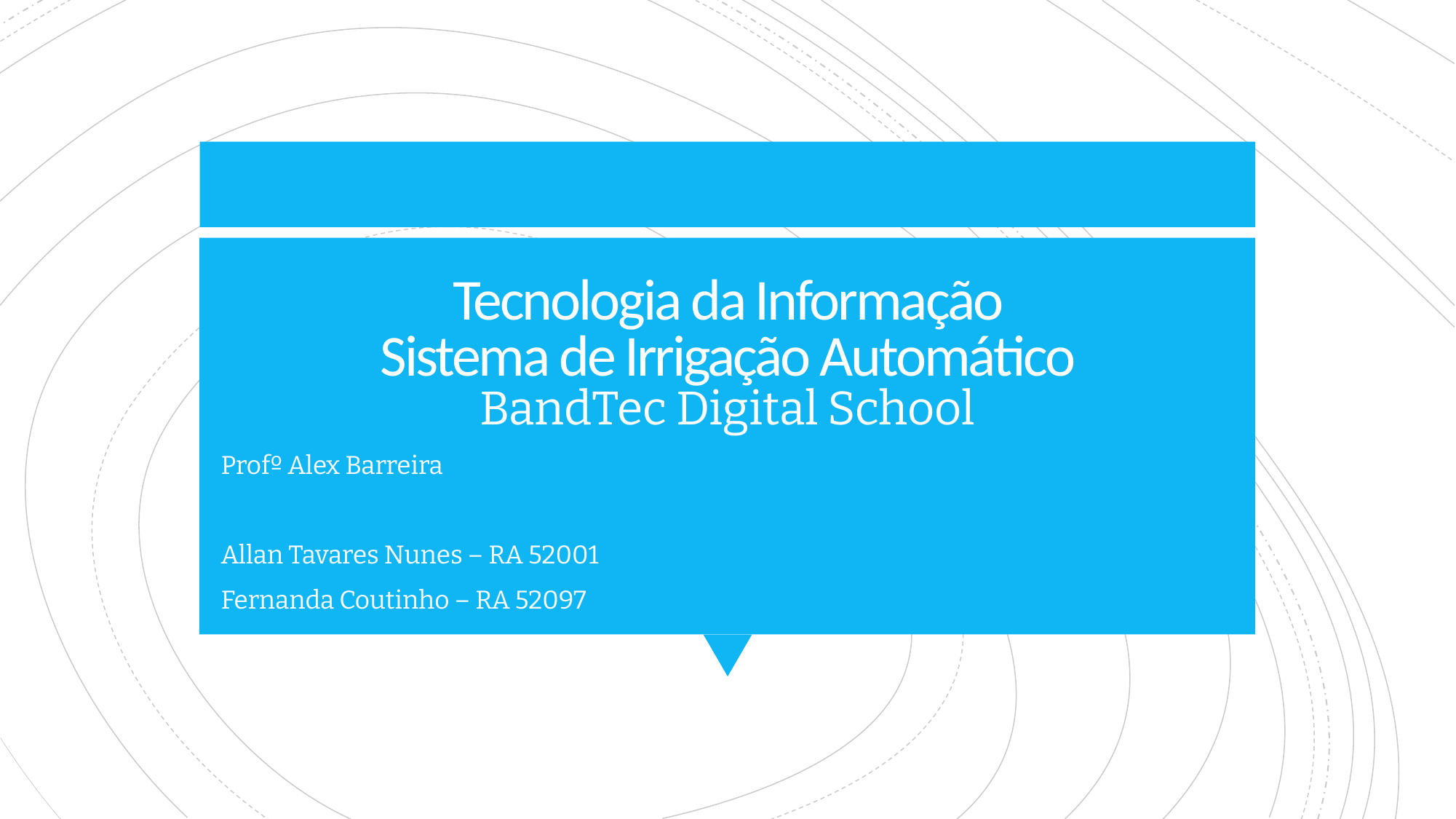

# Tecnologia da Informação Sistema de Irrigação Automático
BandTec Digital School
Profº Alex Barreira

Allan Tavares Nunes – RA 52001
Fernanda Coutinho – RA 52097